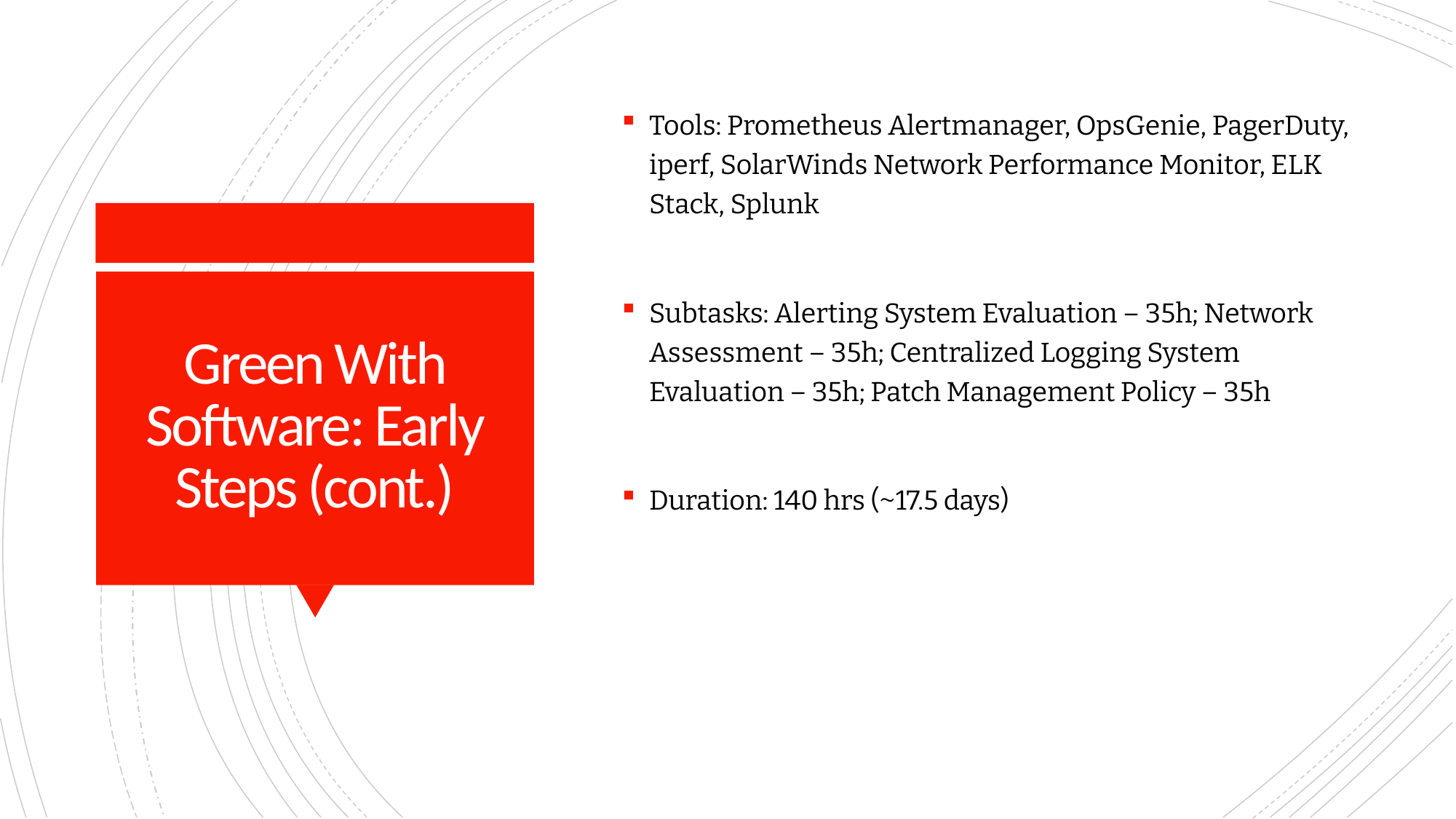

Tools: Prometheus Alertmanager, OpsGenie, PagerDuty, iperf, SolarWinds Network Performance Monitor, ELK Stack, Splunk

Subtasks: Alerting System Evaluation – 35h; Network Assessment – 35h; Centralized Logging System Evaluation – 35h; Patch Management Policy – 35h

Duration: 140 hrs (~17.5 days)
# Green With Software: Early Steps (cont.)